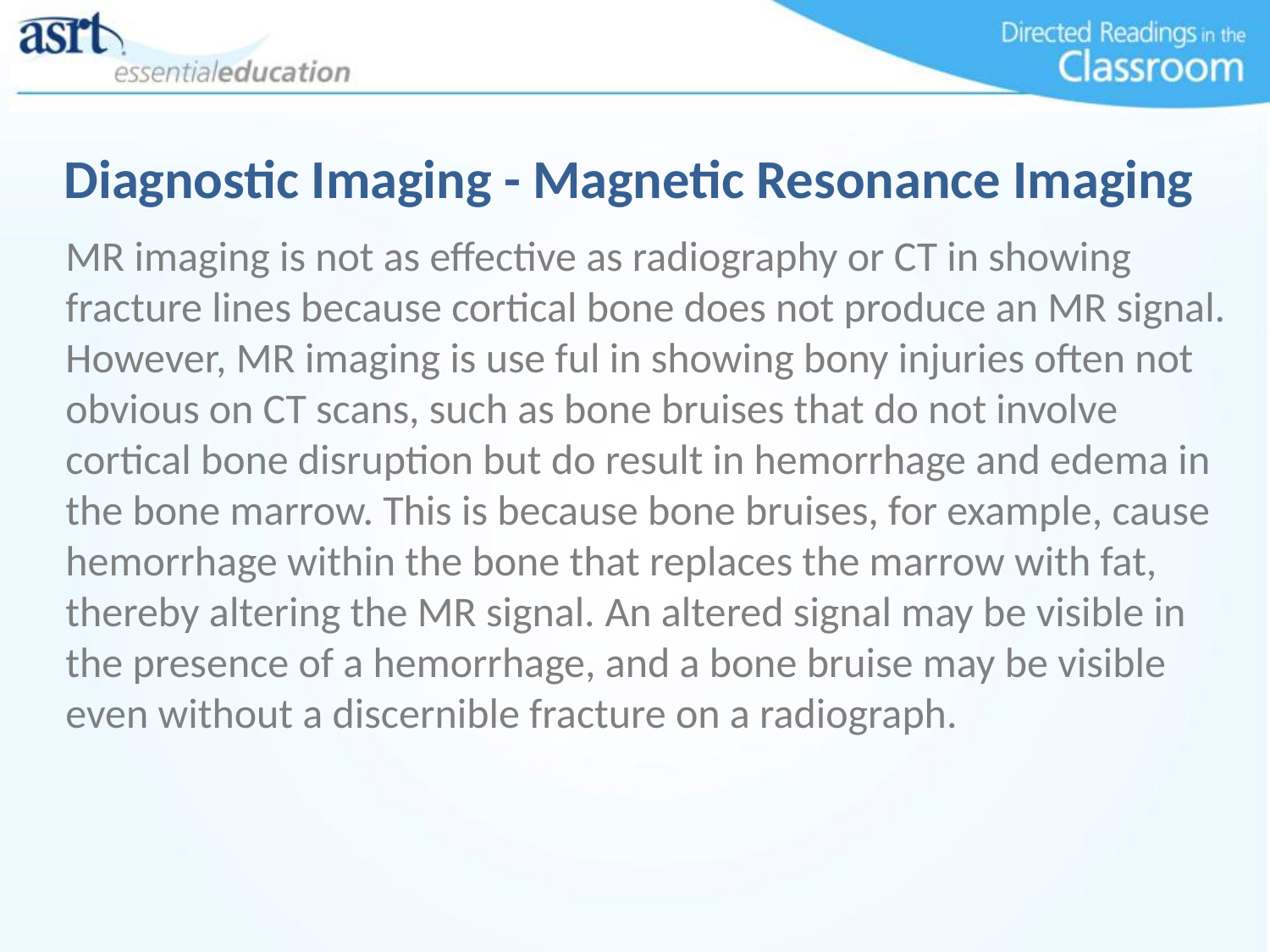

# Diagnostic Imaging - Magnetic Resonance Imaging
MR imaging is not as effective as radiography or CT in showing fracture lines because cortical bone does not produce an MR signal. However, MR imaging is use ful in showing bony injuries often not obvious on CT scans, such as bone bruises that do not involve cortical bone disruption but do result in hemorrhage and edema in the bone marrow. This is because bone bruises, for example, cause hemorrhage within the bone that replaces the marrow with fat, thereby altering the MR signal. An altered signal may be visible in the presence of a hemorrhage, and a bone bruise may be visible even without a discernible fracture on a radiograph.